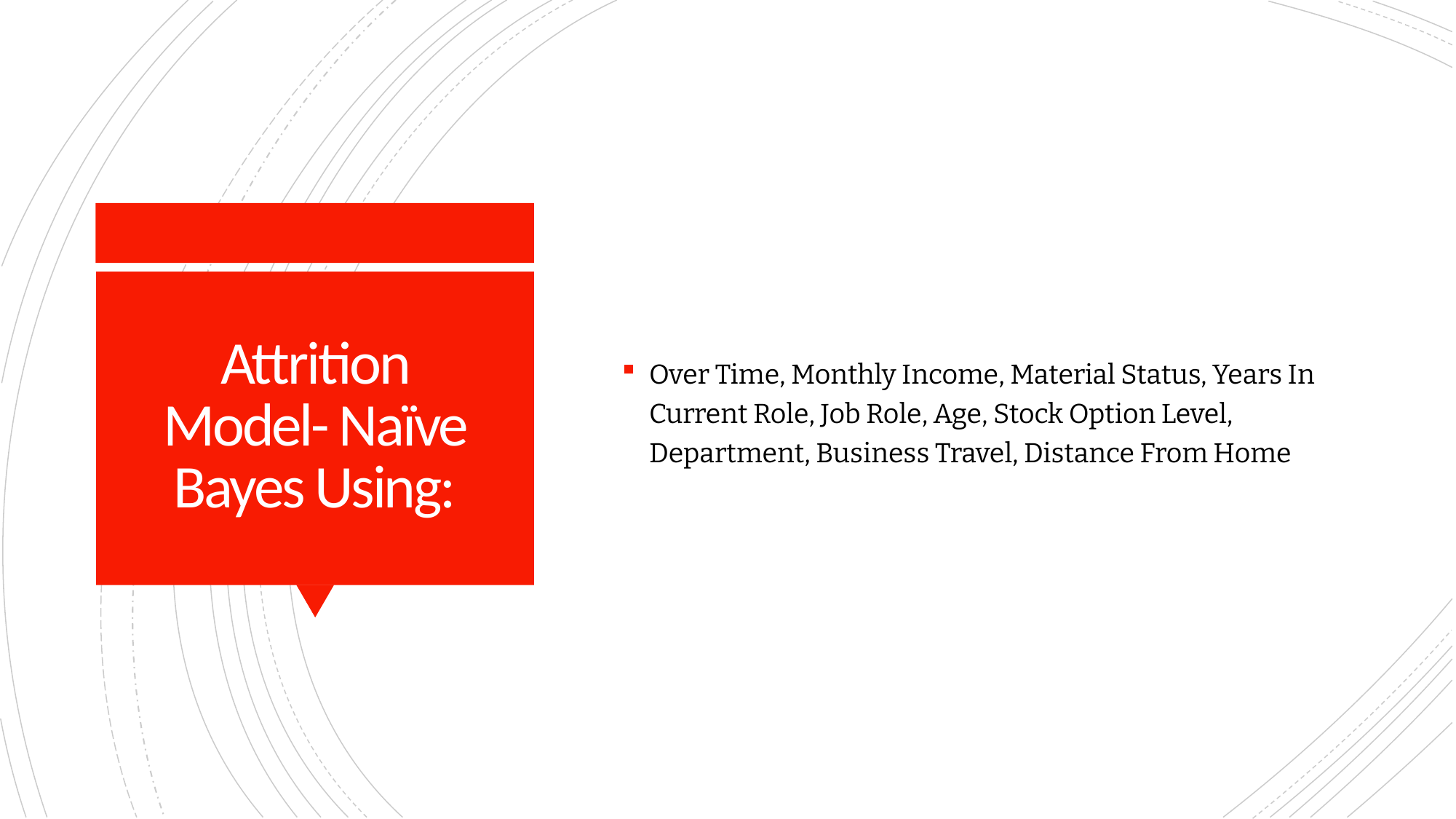

Over Time, Monthly Income, Material Status, Years In Current Role, Job Role, Age, Stock Option Level, Department, Business Travel, Distance From Home
# Attrition Model- Naïve Bayes Using: